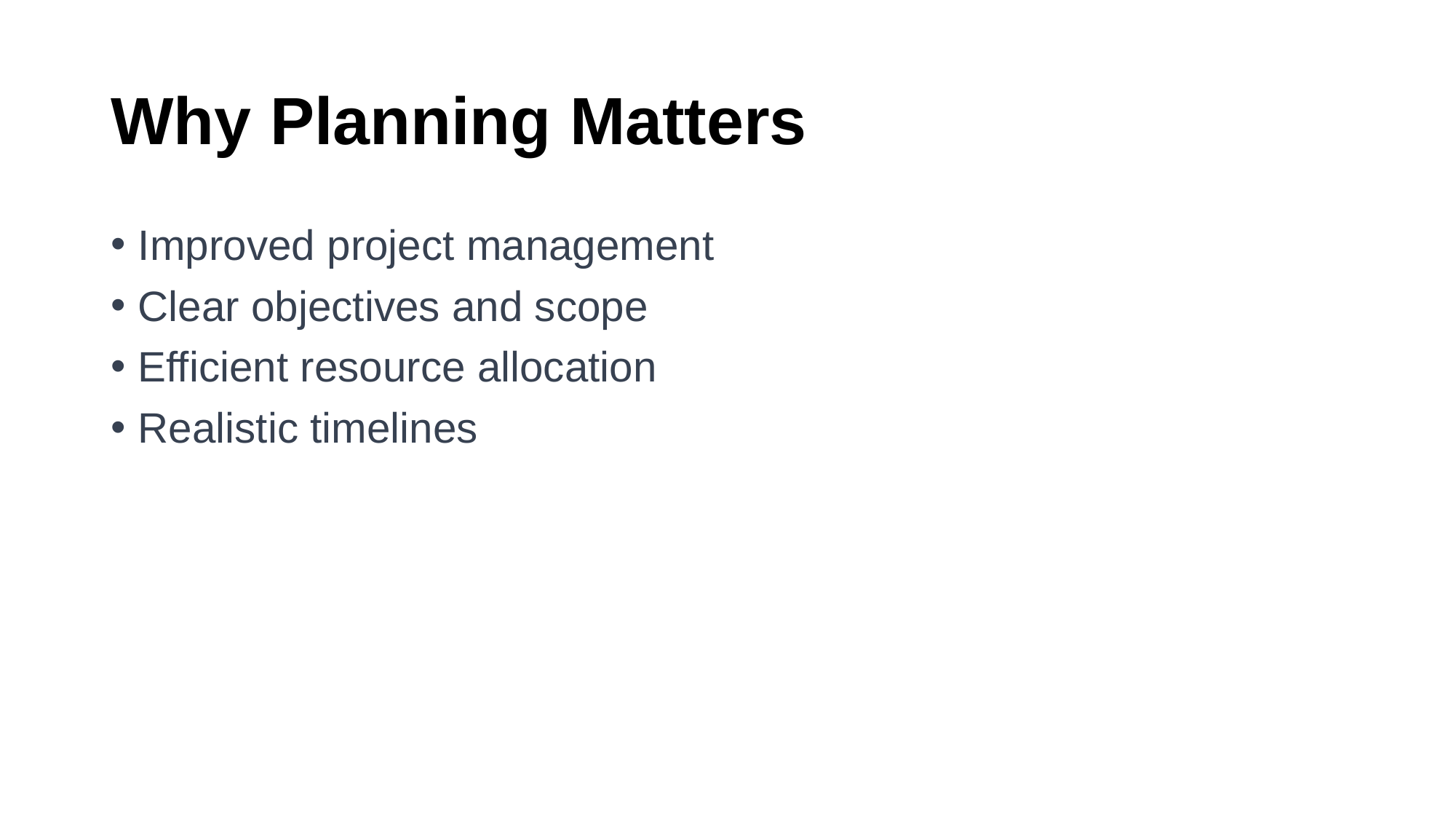

# Why Planning Matters
Improved project management
Clear objectives and scope
Efficient resource allocation
Realistic timelines